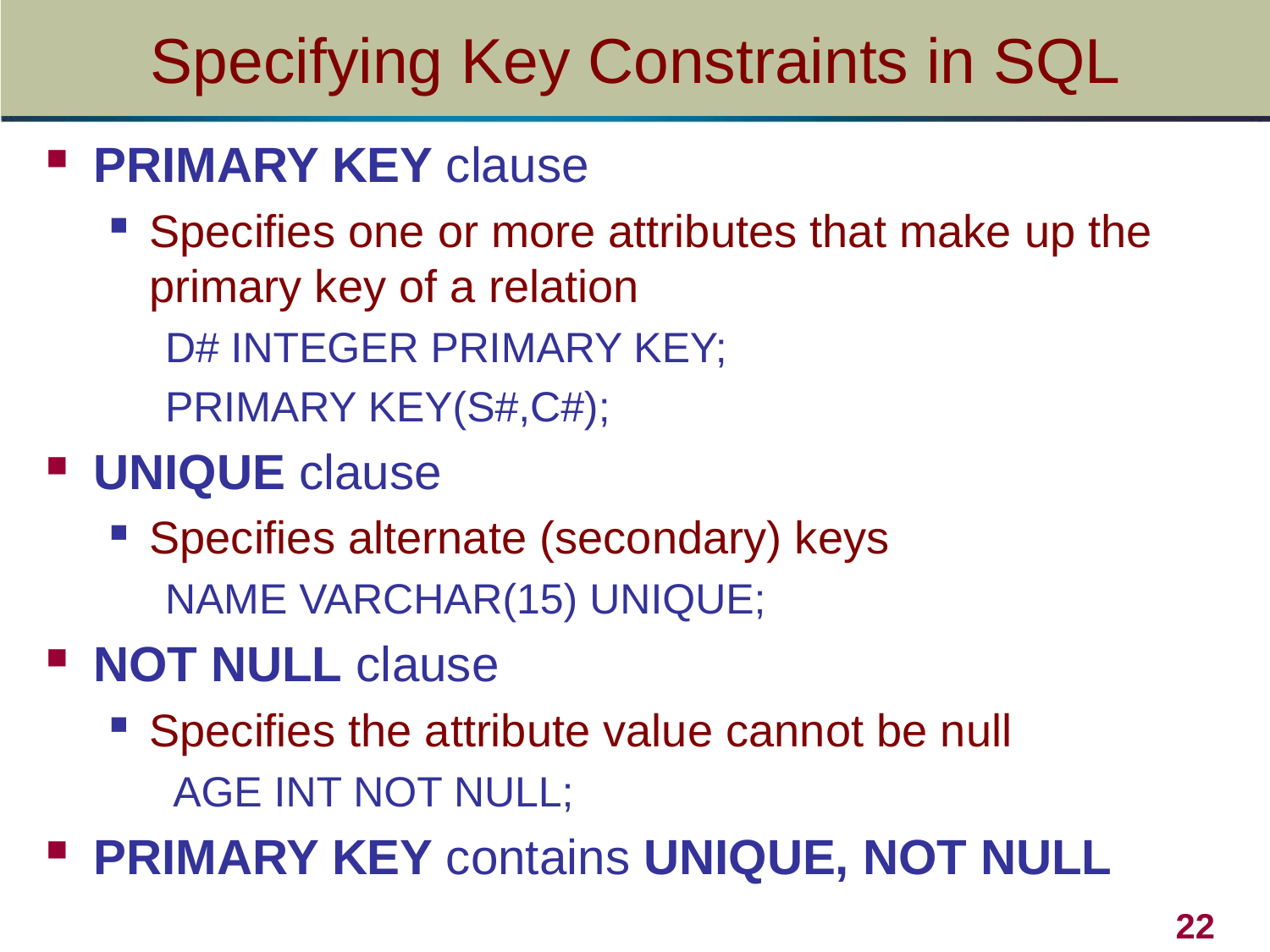

# Specifying Key Constraints in SQL
PRIMARY KEY clause
Specifies one or more attributes that make up the primary key of a relation
D# INTEGER PRIMARY KEY;
PRIMARY KEY(S#,C#);
UNIQUE clause
Specifies alternate (secondary) keys
NAME VARCHAR(15) UNIQUE;
NOT NULL clause
Specifies the attribute value cannot be null
AGE INT NOT NULL;
PRIMARY KEY contains UNIQUE, NOT NULL
22